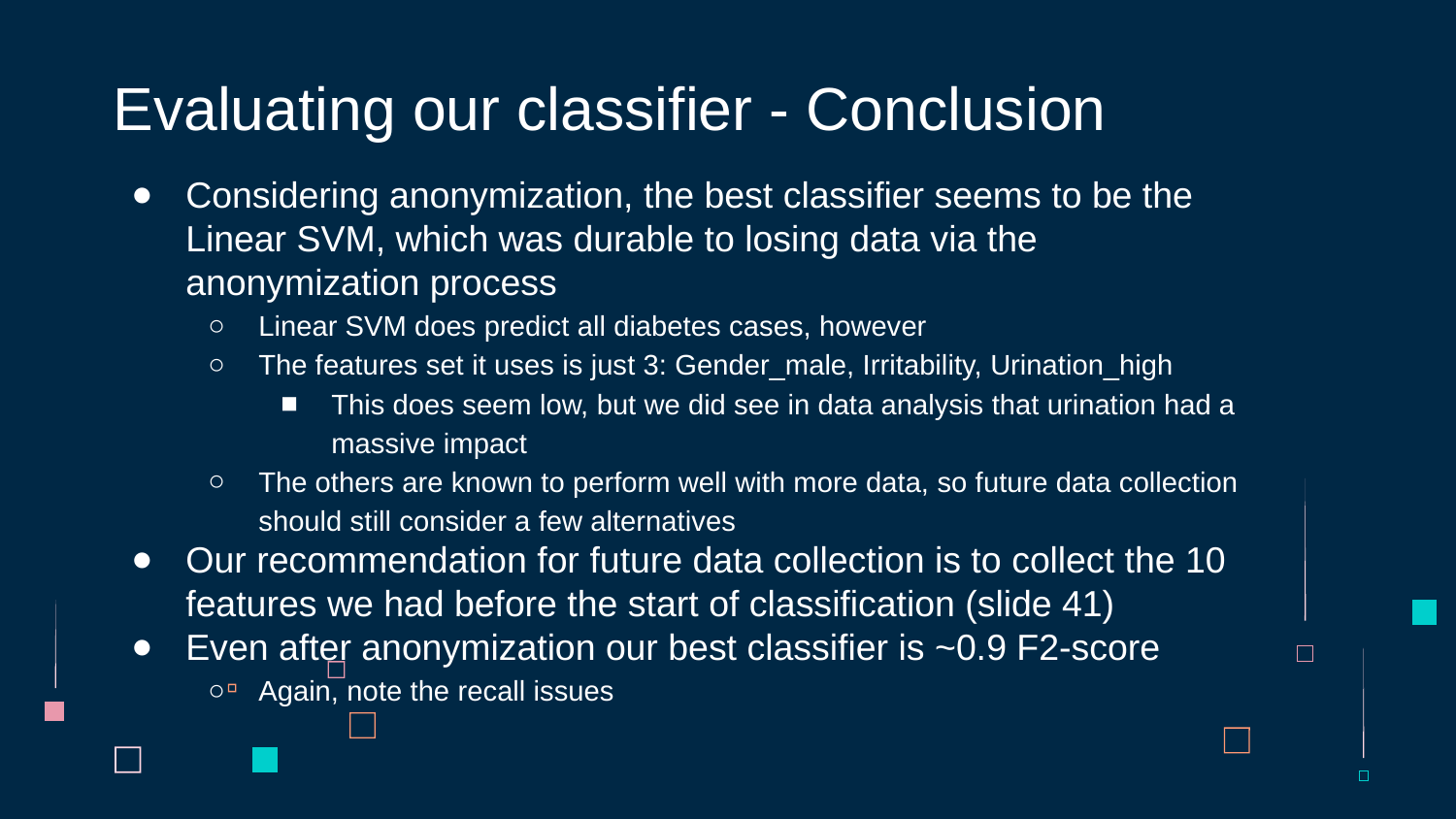

# Evaluating our classifier - Conclusion
Considering anonymization, the best classifier seems to be the Linear SVM, which was durable to losing data via the anonymization process
Linear SVM does predict all diabetes cases, however
The features set it uses is just 3: Gender_male, Irritability, Urination_high
This does seem low, but we did see in data analysis that urination had a massive impact
The others are known to perform well with more data, so future data collection should still consider a few alternatives
Our recommendation for future data collection is to collect the 10 features we had before the start of classification (slide 41)
Even after anonymization our best classifier is ~0.9 F2-score
Again, note the recall issues